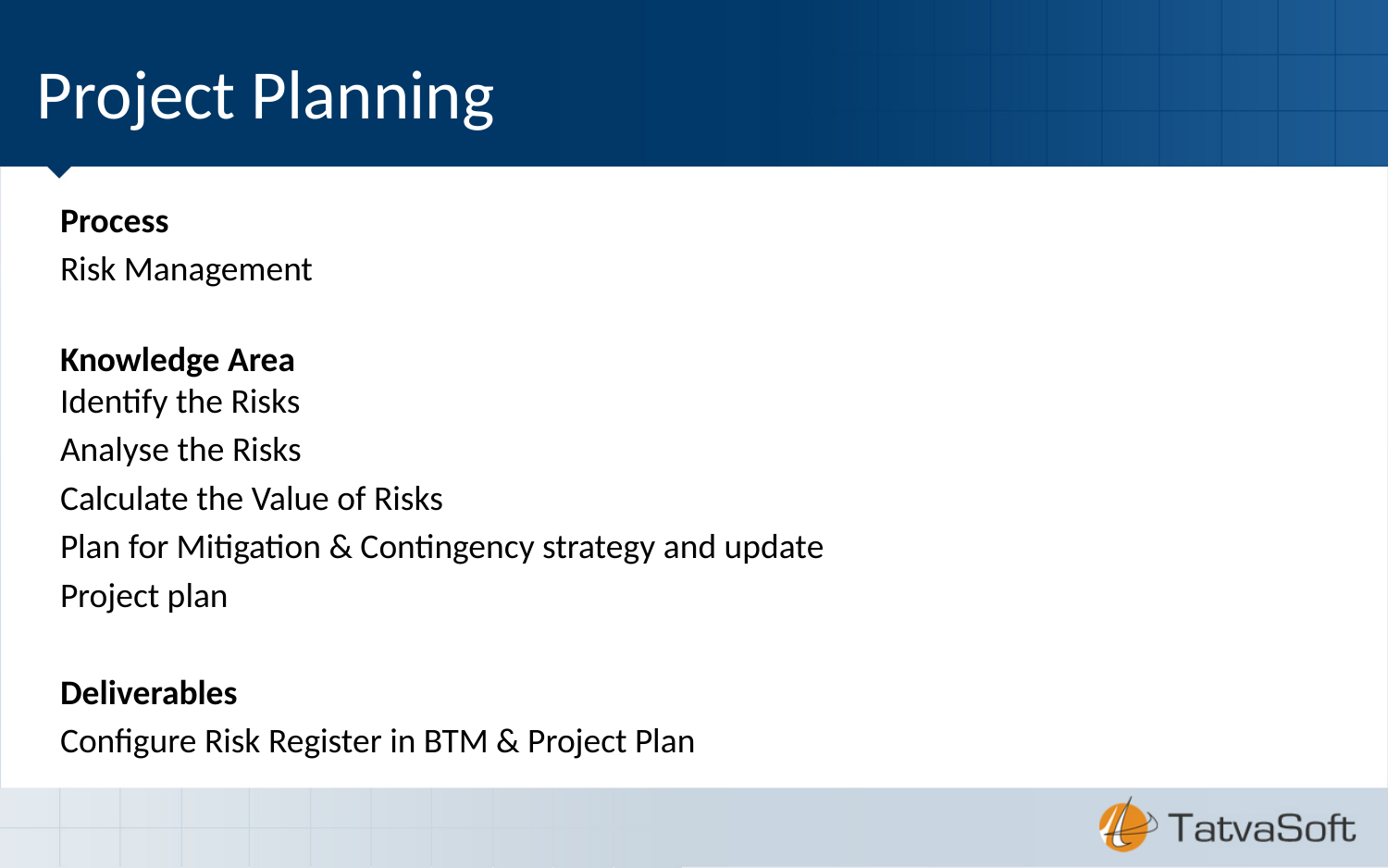

# Project Planning
Process
Risk Management
Knowledge Area
Identify the Risks
Analyse the Risks
Calculate the Value of Risks
Plan for Mitigation & Contingency strategy and update
Project plan

Deliverables
Configure Risk Register in BTM & Project Plan